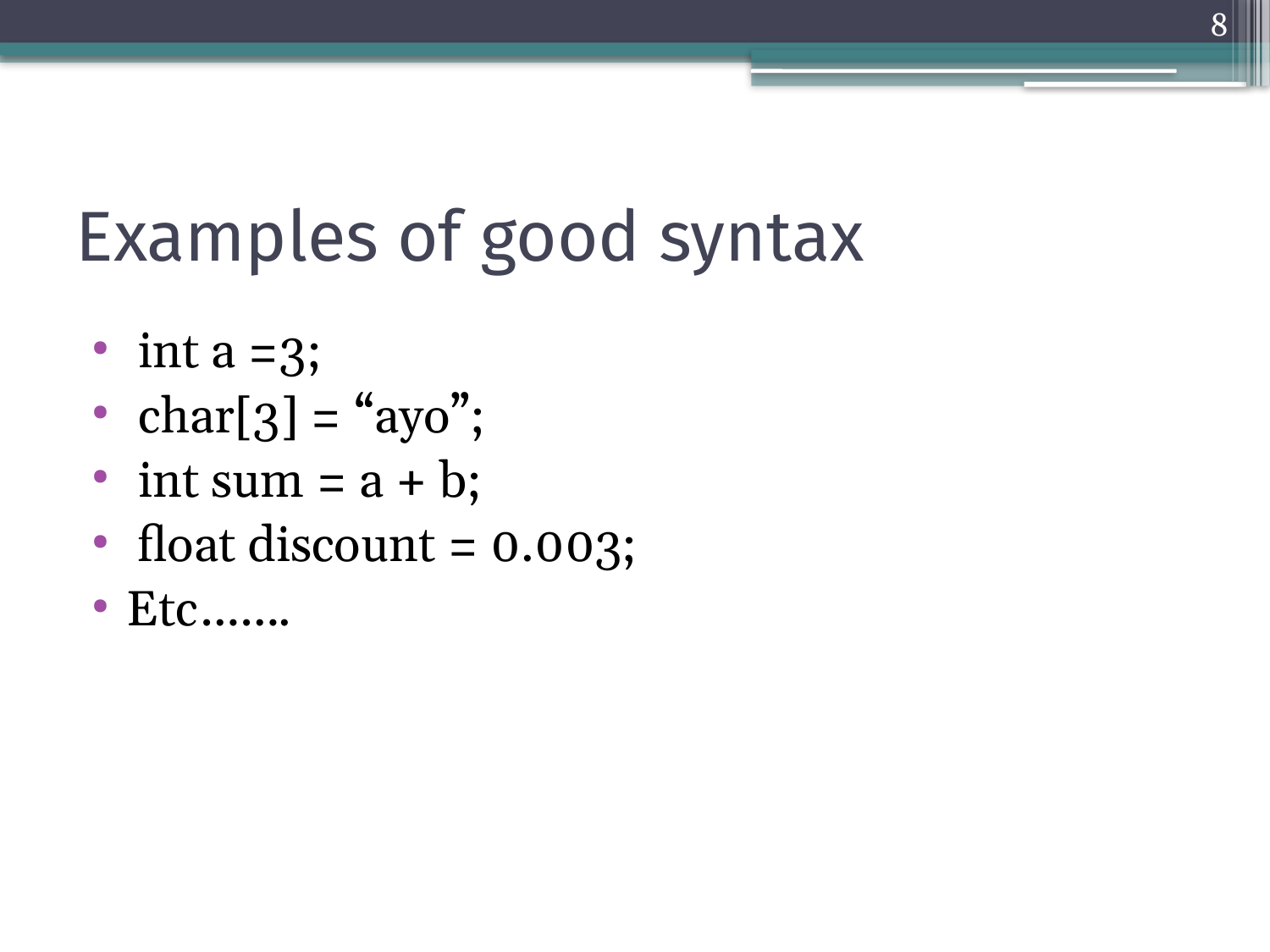

8
# Examples of good syntax
 int a =3;
 char[3] = “ayo”;
 int sum = a + b;
 float discount = 0.003;
Etc…….